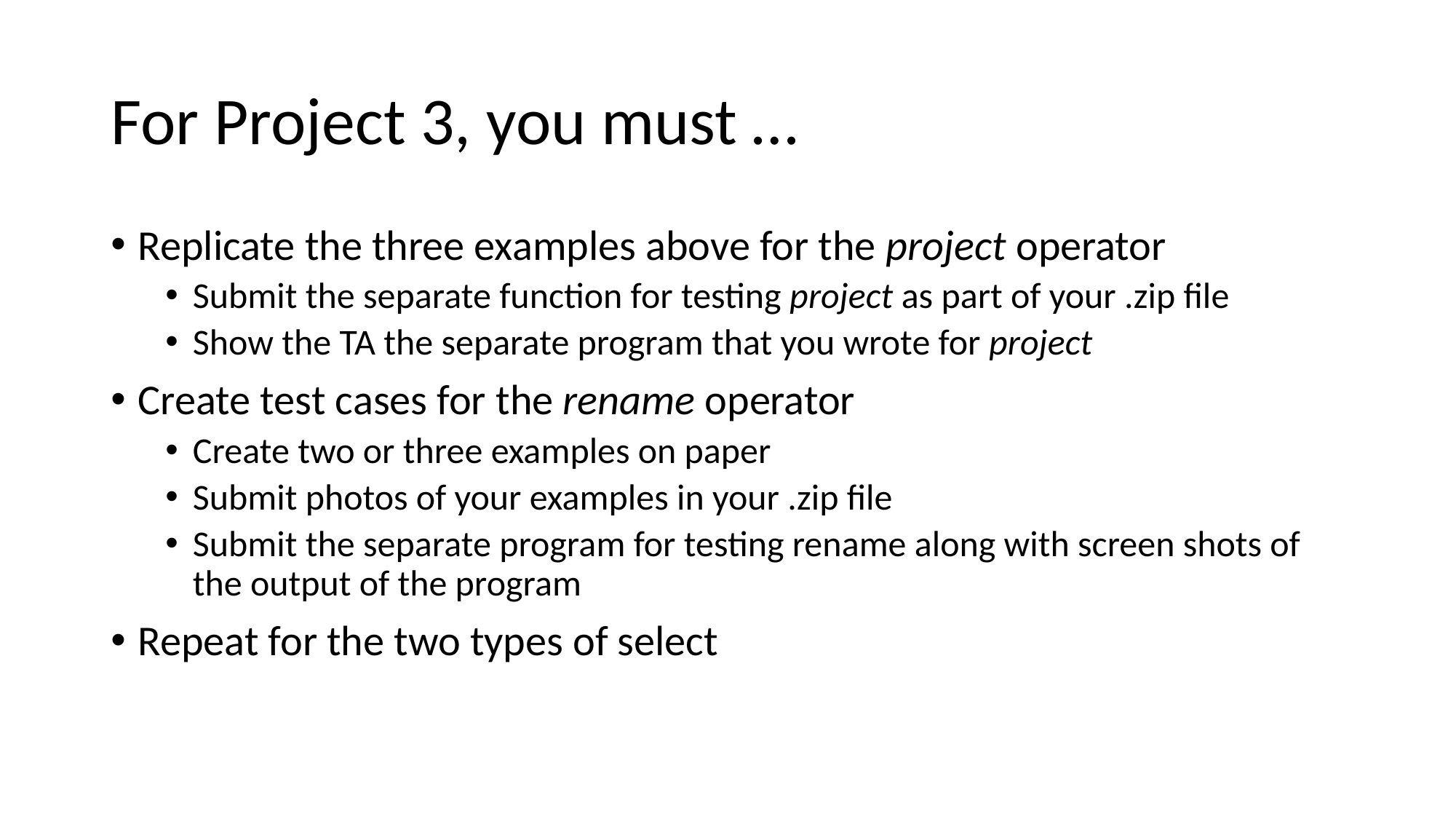

# For Project 3, you must …
Replicate the three examples above for the project operator
Submit the separate function for testing project as part of your .zip file
Show the TA the separate program that you wrote for project
Create test cases for the rename operator
Create two or three examples on paper
Submit photos of your examples in your .zip file
Submit the separate program for testing rename along with screen shots of the output of the program
Repeat for the two types of select